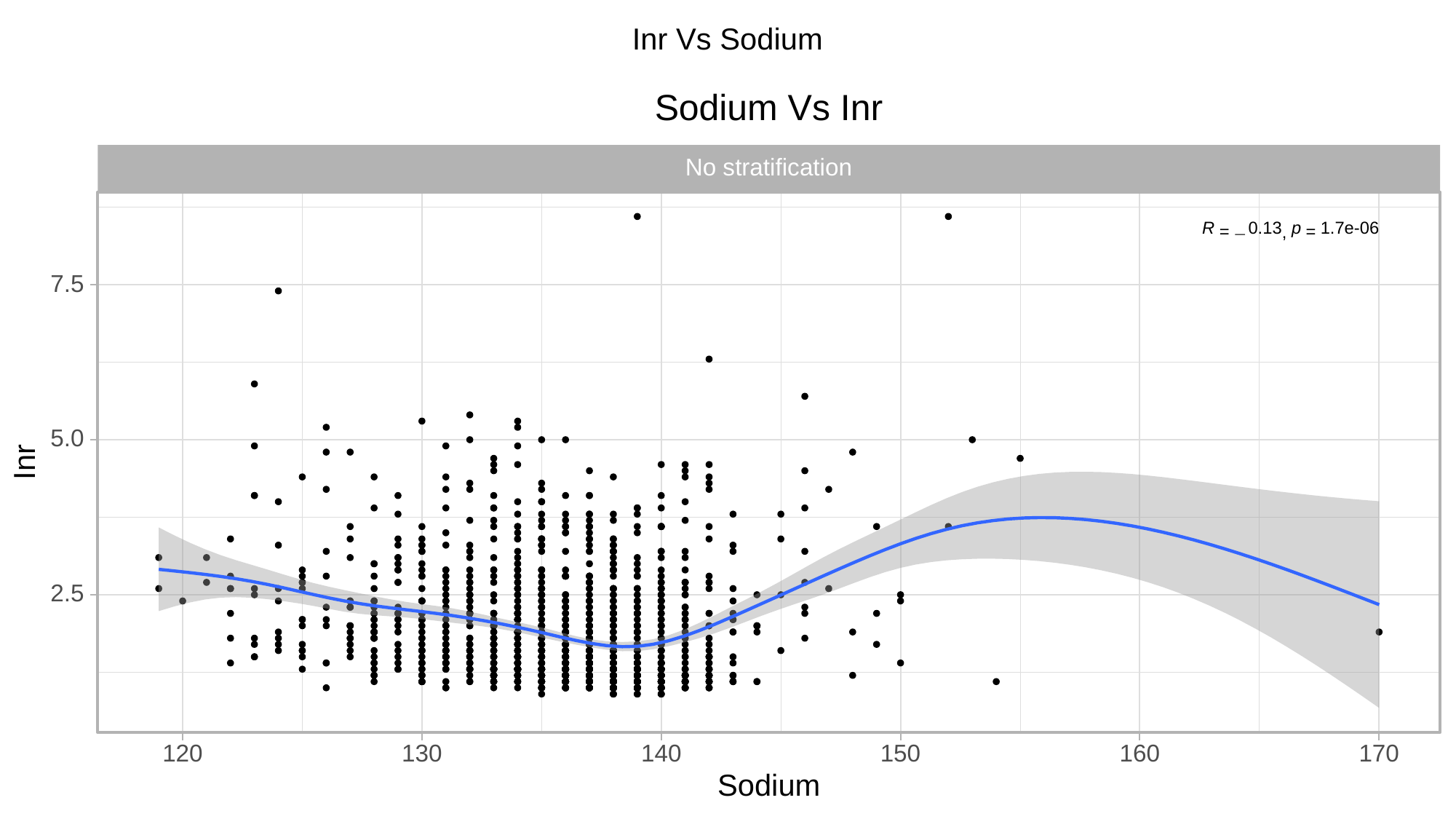

Inr Vs Sodium

Sodium Vs Inr

No stratification

0.13
1.7e-06
p
R
=
=
,
−

7.5

5.0

Inr

2.5

130
120
140
150
160
170
Sodium